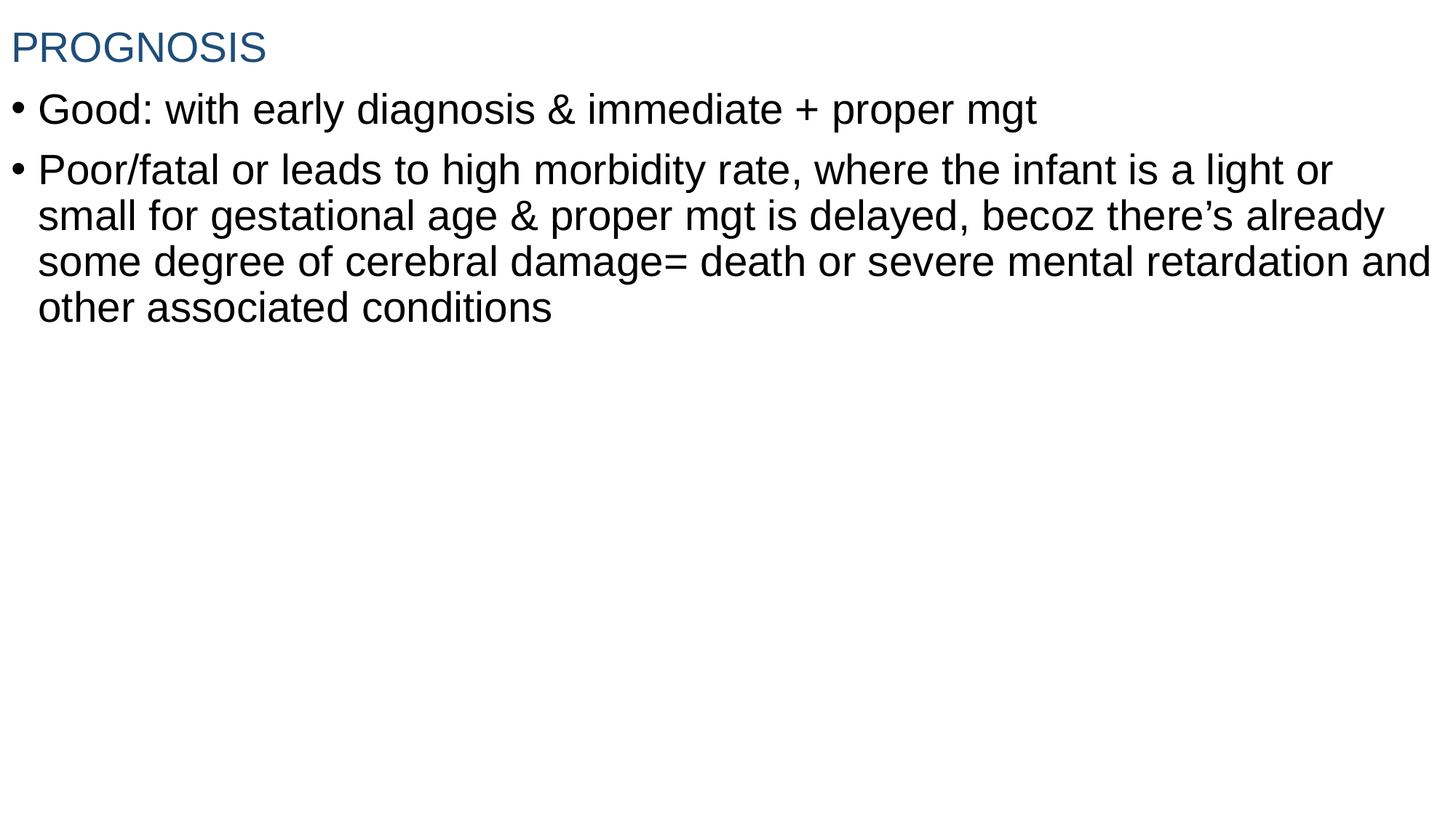

# PROGNOSIS
Good: with early diagnosis & immediate + proper mgt
Poor/fatal or leads to high morbidity rate, where the infant is a light or small for gestational age & proper mgt is delayed, becoz there’s already some degree of cerebral damage= death or severe mental retardation and other associated conditions